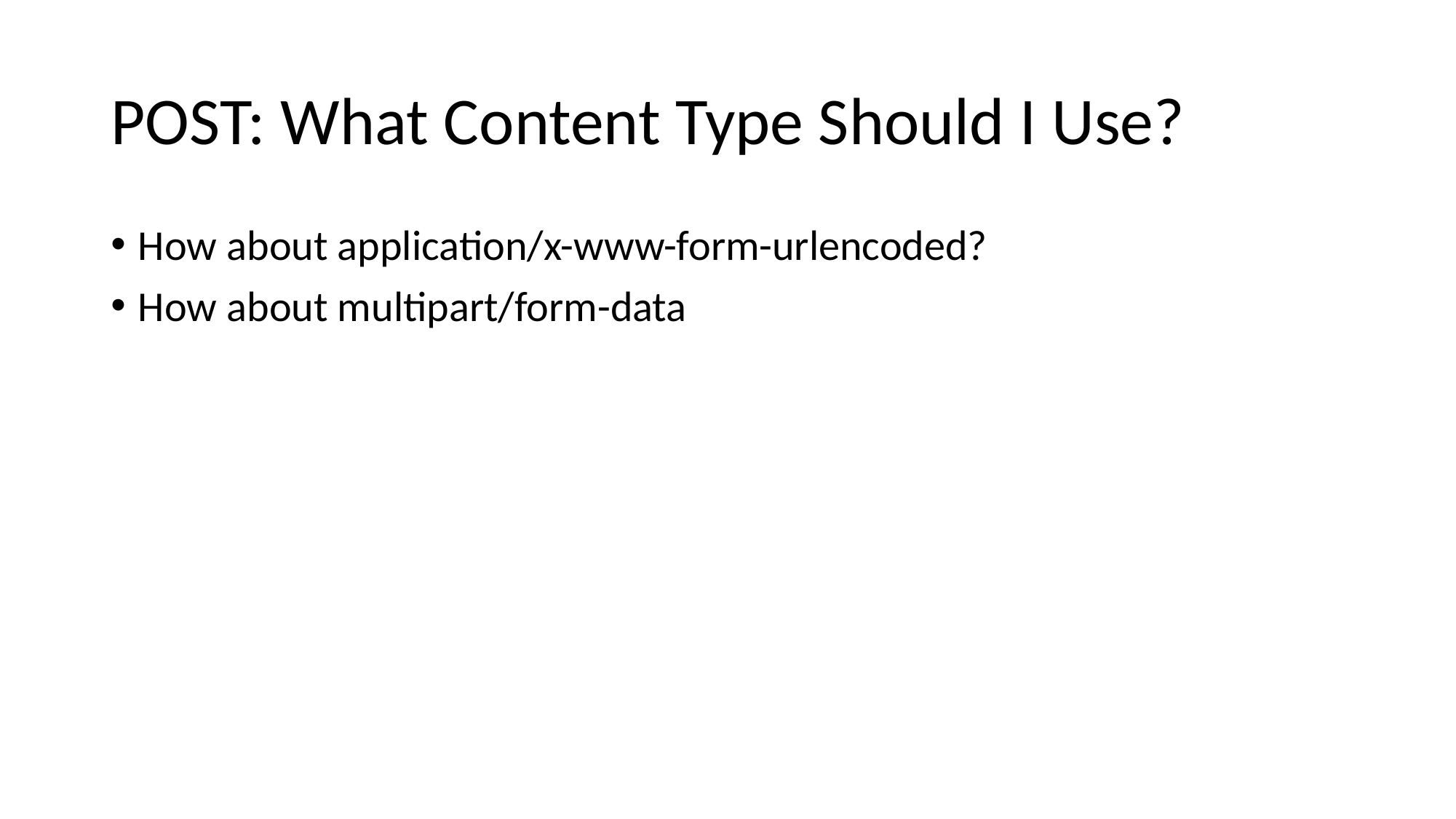

# POST: What Content Type Should I Use?
How about application/x-www-form-urlencoded?
How about multipart/form-data